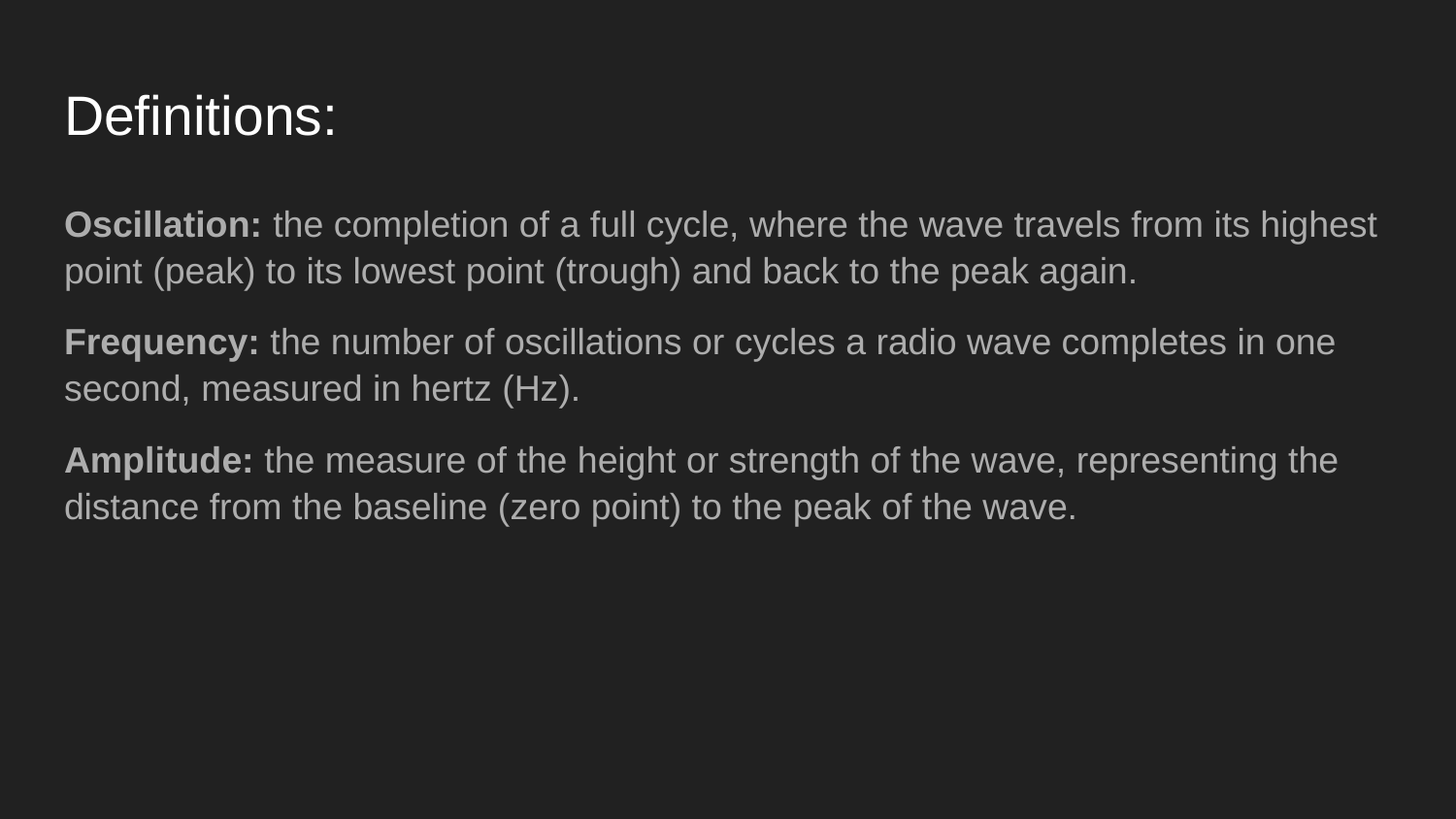

# Definitions:
Oscillation: the completion of a full cycle, where the wave travels from its highest point (peak) to its lowest point (trough) and back to the peak again.
Frequency: the number of oscillations or cycles a radio wave completes in one second, measured in hertz (Hz).
Amplitude: the measure of the height or strength of the wave, representing the distance from the baseline (zero point) to the peak of the wave.